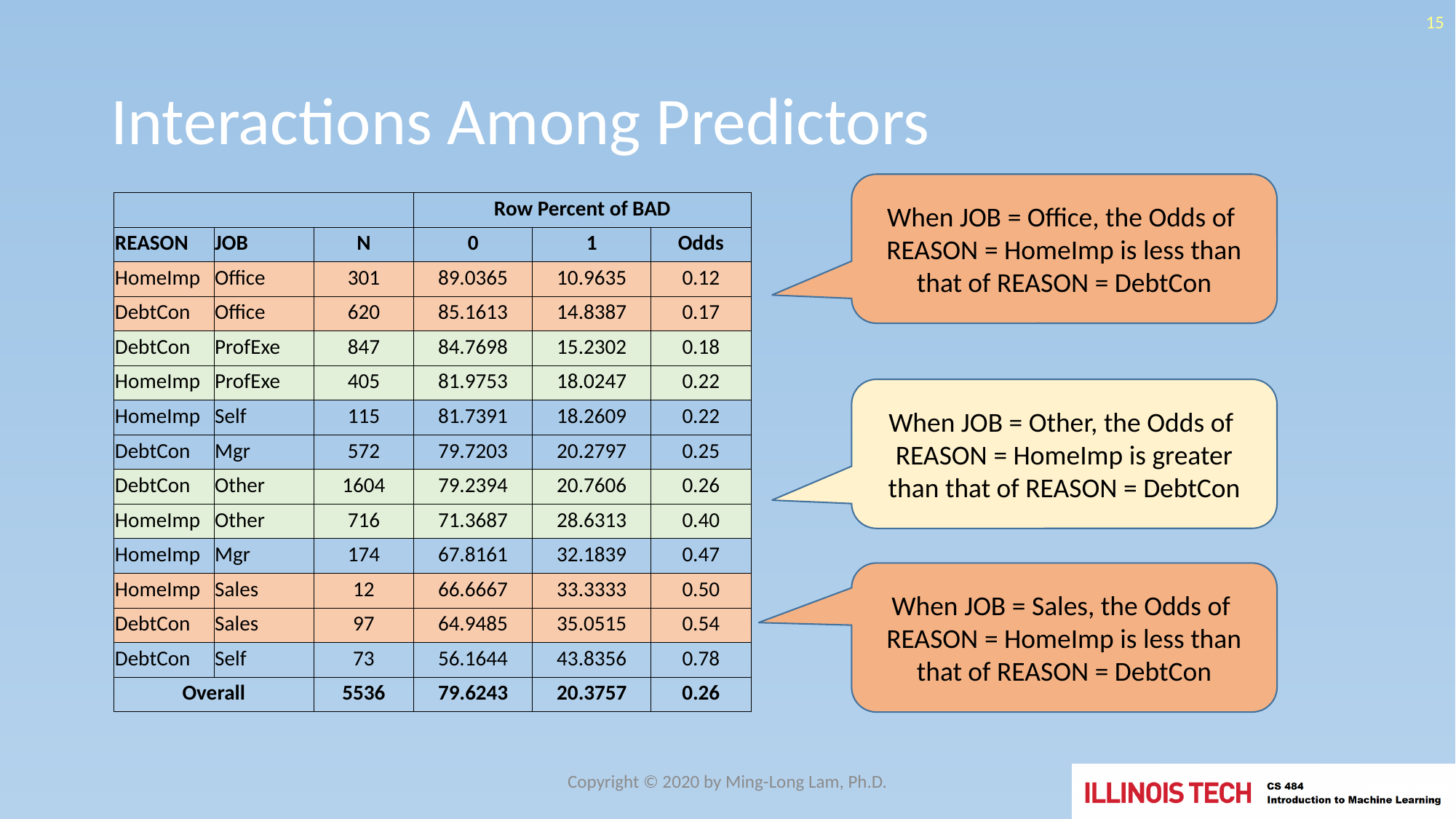

15
# Interactions Among Predictors
When JOB = Office, the Odds of  REASON = HomeImp is less than that of REASON = DebtCon
|  |  |  | Row Percent of BAD |  |  |
| --- | --- | --- | --- | --- | --- |
| REASON | JOB | N | 0 | 1 | Odds |
| HomeImp | Office | 301 | 89.0365 | 10.9635 | 0.12 |
| DebtCon | Office | 620 | 85.1613 | 14.8387 | 0.17 |
| DebtCon | ProfExe | 847 | 84.7698 | 15.2302 | 0.18 |
| HomeImp | ProfExe | 405 | 81.9753 | 18.0247 | 0.22 |
| HomeImp | Self | 115 | 81.7391 | 18.2609 | 0.22 |
| DebtCon | Mgr | 572 | 79.7203 | 20.2797 | 0.25 |
| DebtCon | Other | 1604 | 79.2394 | 20.7606 | 0.26 |
| HomeImp | Other | 716 | 71.3687 | 28.6313 | 0.40 |
| HomeImp | Mgr | 174 | 67.8161 | 32.1839 | 0.47 |
| HomeImp | Sales | 12 | 66.6667 | 33.3333 | 0.50 |
| DebtCon | Sales | 97 | 64.9485 | 35.0515 | 0.54 |
| DebtCon | Self | 73 | 56.1644 | 43.8356 | 0.78 |
| Overall |  | 5536 | 79.6243 | 20.3757 | 0.26 |
When JOB = Other, the Odds of  REASON = HomeImp is greater than that of REASON = DebtCon
When JOB = Sales, the Odds of  REASON = HomeImp is less than that of REASON = DebtCon
Copyright © 2020 by Ming-Long Lam, Ph.D.